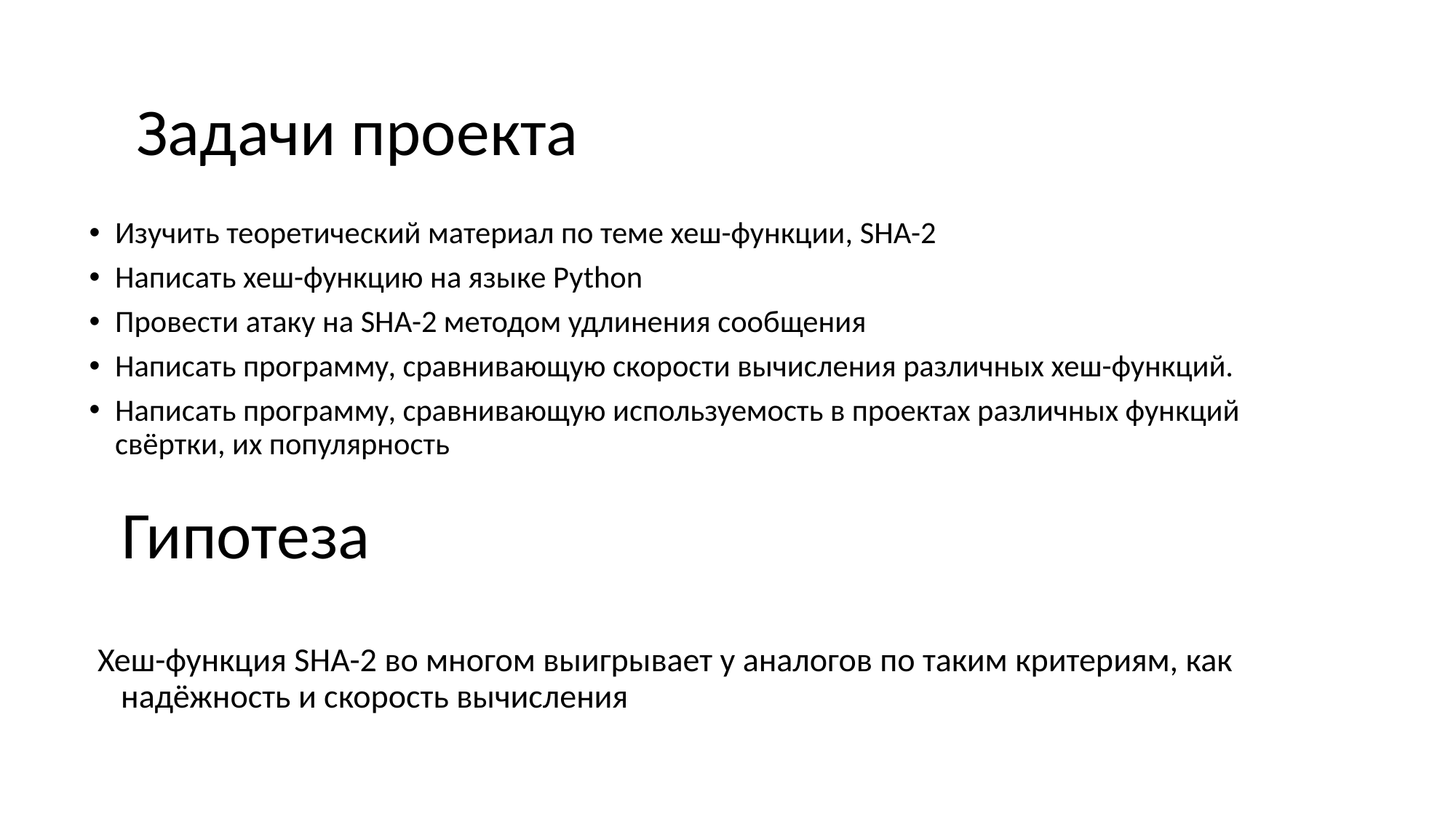

Задачи проекта
Изучить теоретический материал по теме хеш-функции, SHA-2
Написать хеш-функцию на языке Python
Провести атаку на SHA-2 методом удлинения сообщения
Написать программу, сравнивающую скорости вычисления различных хеш-функций.
Написать программу, сравнивающую используемость в проектах различных функций свёртки, их популярность
Гипотеза

Хеш-функция SHA-2 во многом выигрывает у аналогов по таким критериям, как надёжность и скорость вычисления